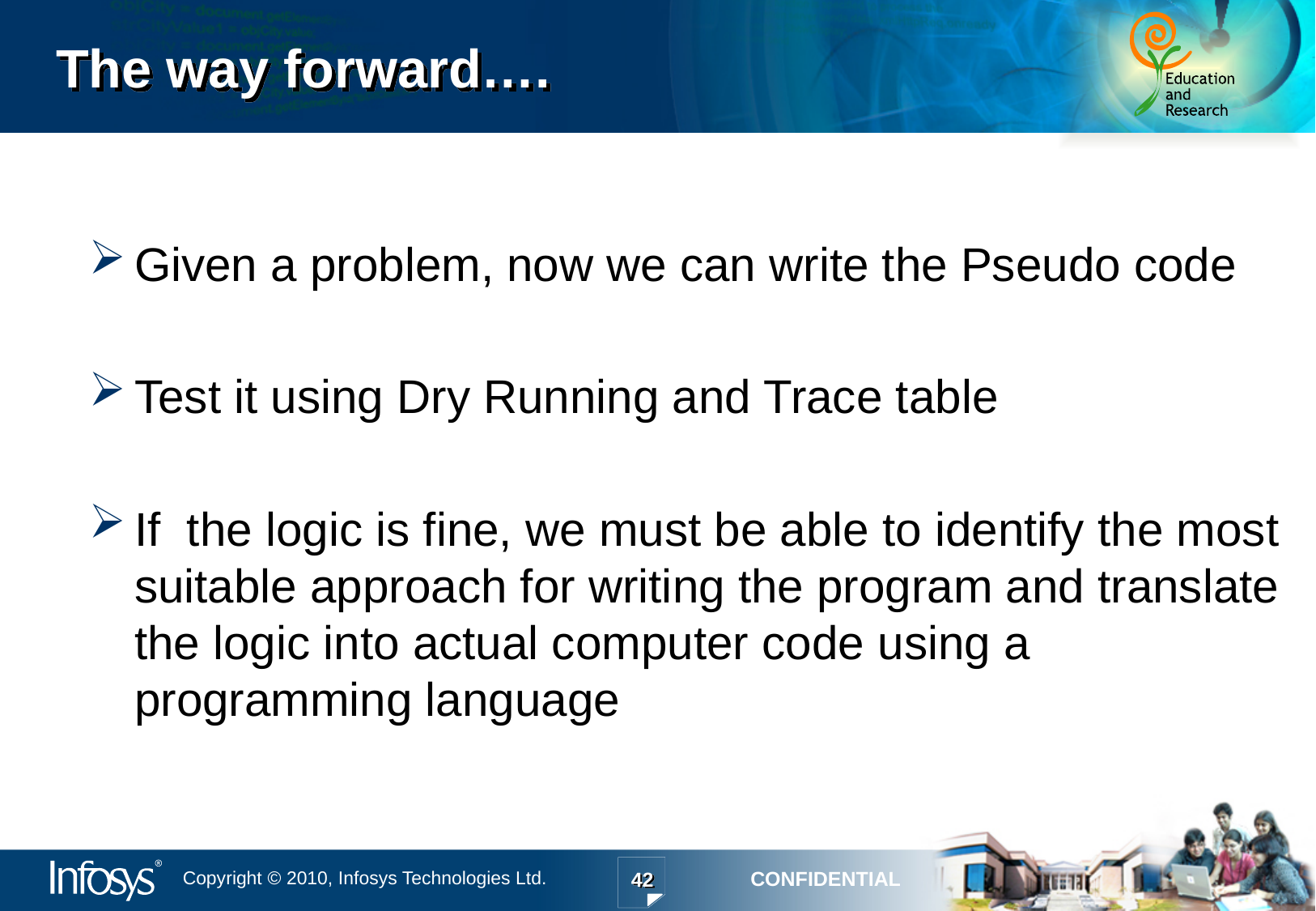

# The way forward….

Given a problem, now we can write the Pseudo code

Test it using Dry Running and Trace table

If  the logic is fine, we must be able to identify the most suitable approach for writing the program and translate the logic into actual computer code using a programming language

42